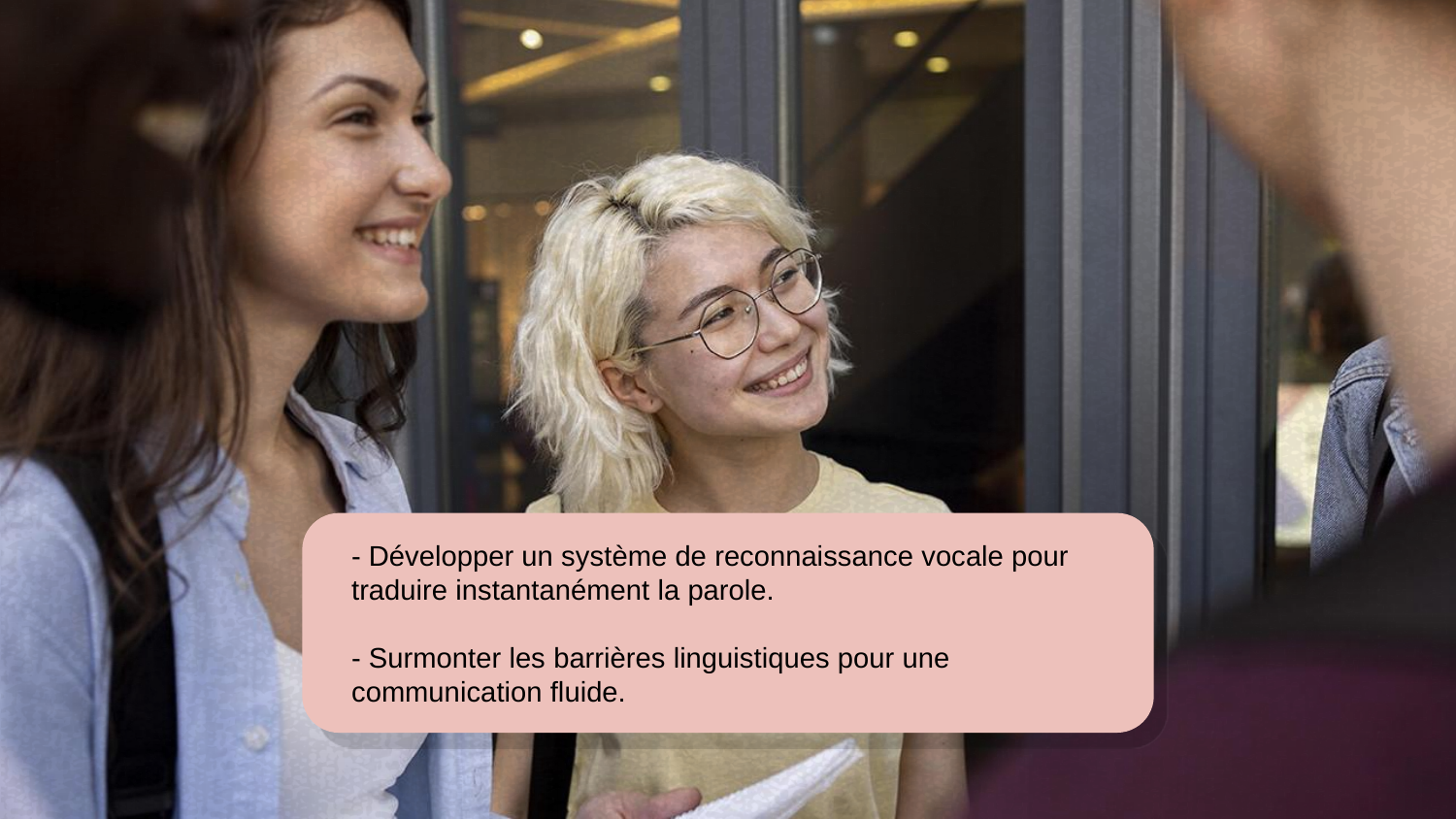

# - Développer un système de reconnaissance vocale pour traduire instantanément la parole. - Surmonter les barrières linguistiques pour une communication fluide.